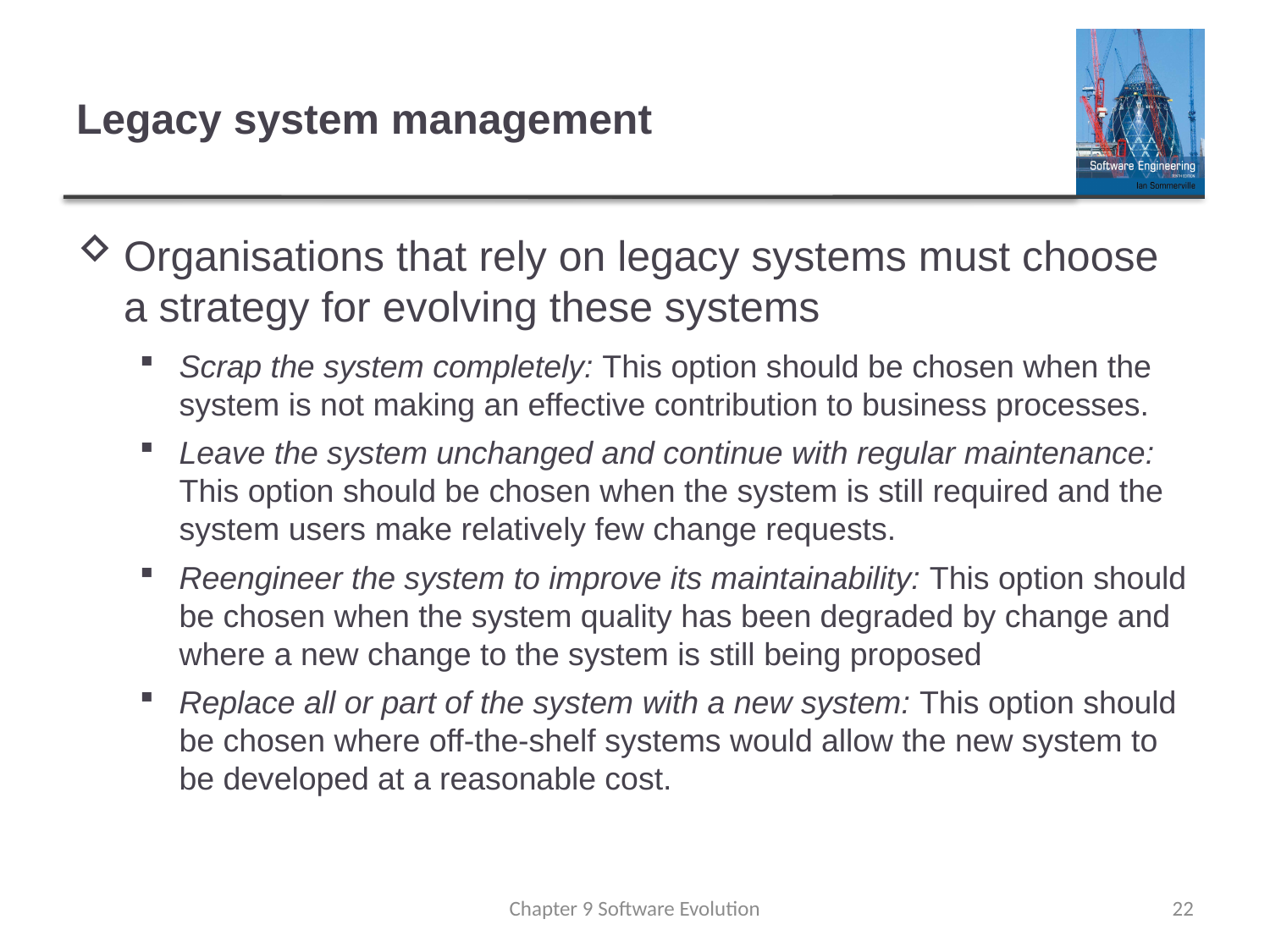

# Legacy system management
Organisations that rely on legacy systems must choose a strategy for evolving these systems
Scrap the system completely: This option should be chosen when the system is not making an effective contribution to business processes.
Leave the system unchanged and continue with regular maintenance: This option should be chosen when the system is still required and the system users make relatively few change requests.
Reengineer the system to improve its maintainability: This option should be chosen when the system quality has been degraded by change and where a new change to the system is still being proposed
Replace all or part of the system with a new system: This option should be chosen where off-the-shelf systems would allow the new system to be developed at a reasonable cost.
Chapter 9 Software Evolution
22